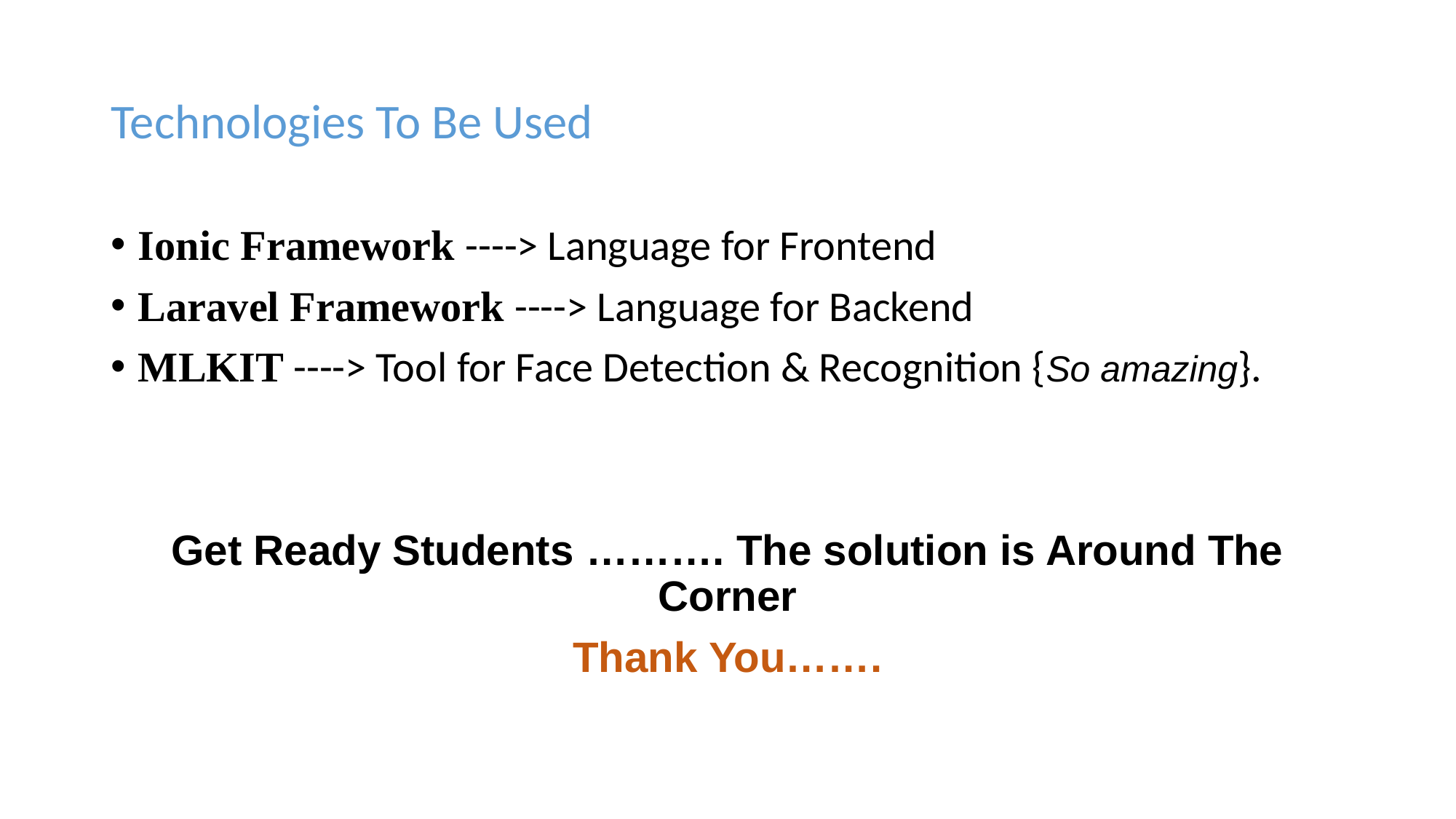

# Technologies To Be Used
Ionic Framework ----> Language for Frontend
Laravel Framework ----> Language for Backend
MLKIT ----> Tool for Face Detection & Recognition {So amazing}.

Get Ready Students ………. The solution is Around The Corner
Thank You…….